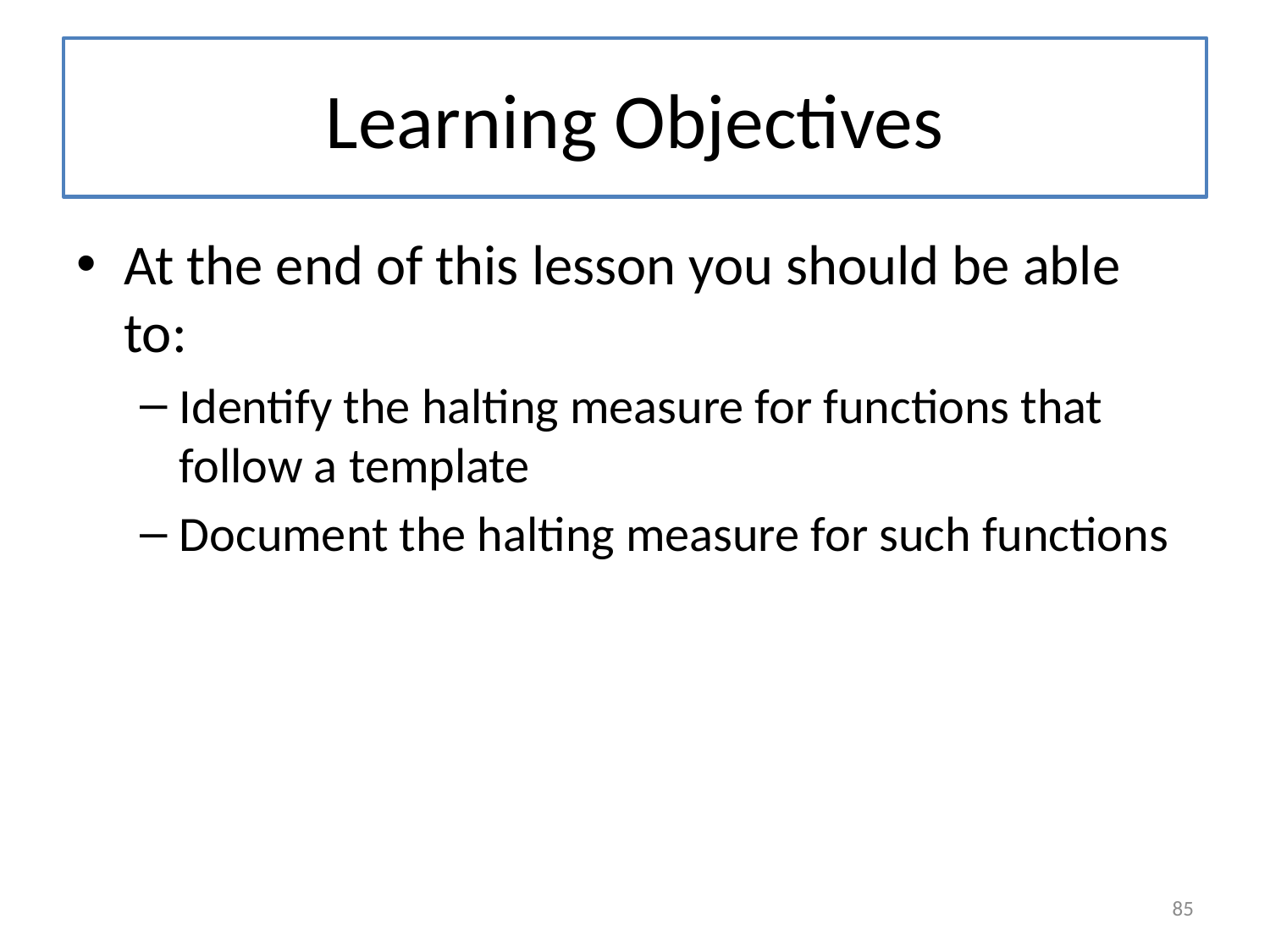

# Learning Objectives
At the end of this lesson you should be able to:
Identify the halting measure for functions that follow a template
Document the halting measure for such functions
85